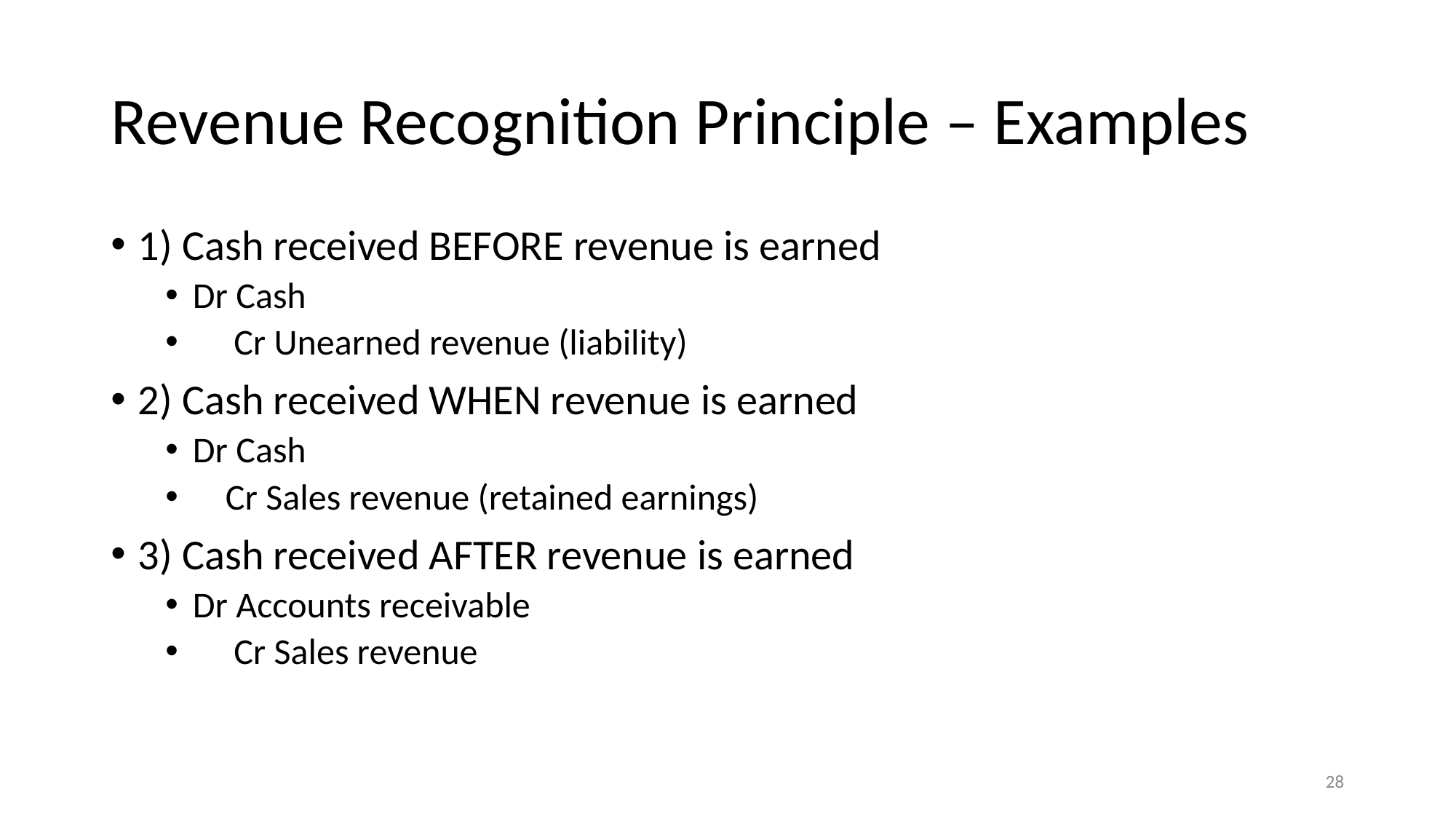

# Revenue Recognition Principle – Examples
1) Cash received BEFORE revenue is earned
Dr Cash
     Cr Unearned revenue (liability)
2) Cash received WHEN revenue is earned
Dr Cash
    Cr Sales revenue (retained earnings)
3) Cash received AFTER revenue is earned
Dr Accounts receivable
     Cr Sales revenue
28